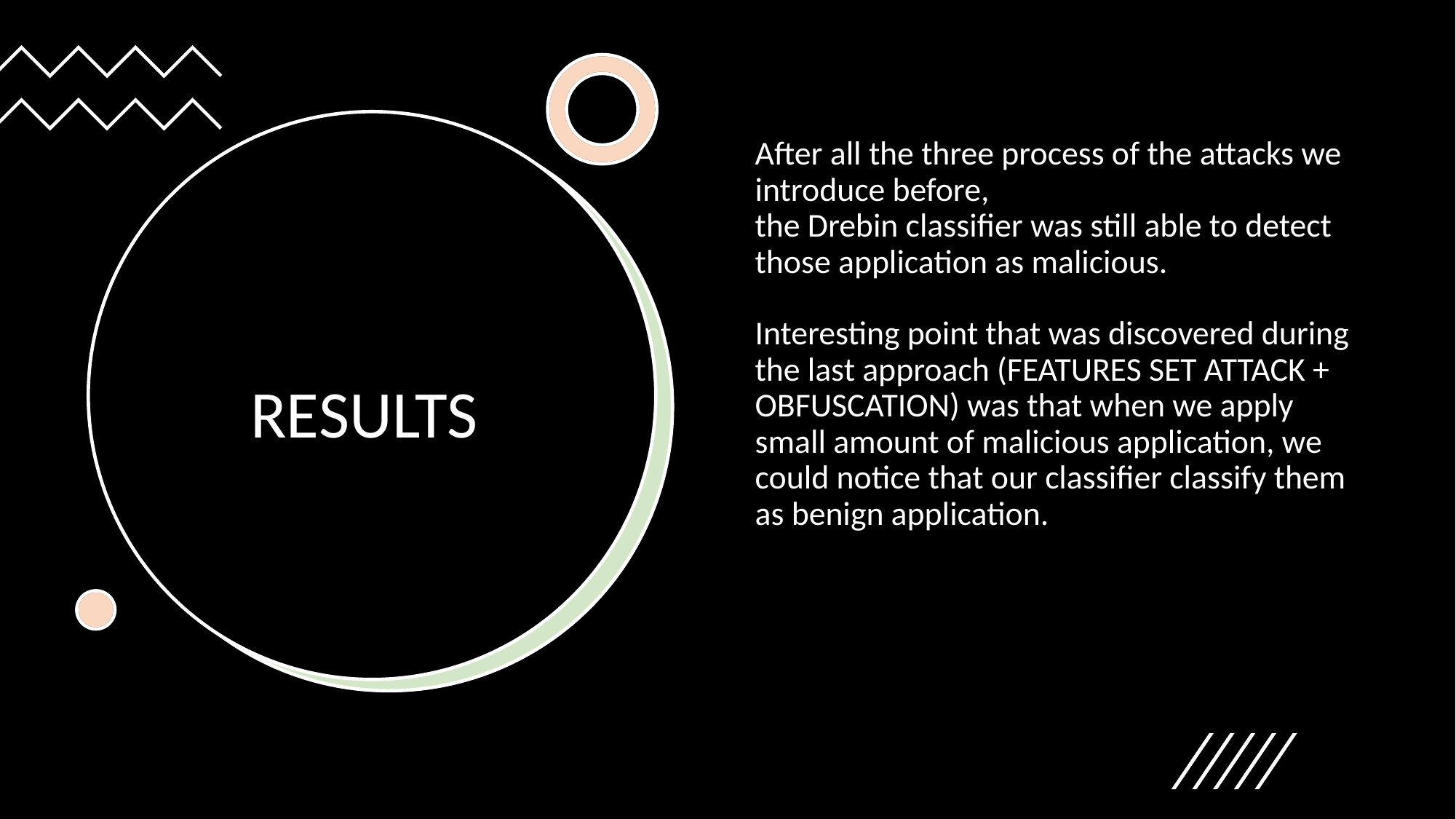

After all the three process of the attacks we introduce before,
the Drebin classifier was still able to detect those application as malicious.
Interesting point that was discovered during the last approach (FEATURES SET ATTACK + OBFUSCATION) was that when we apply small amount of malicious application, we could notice that our classifier classify them as benign application.
# RESULTS